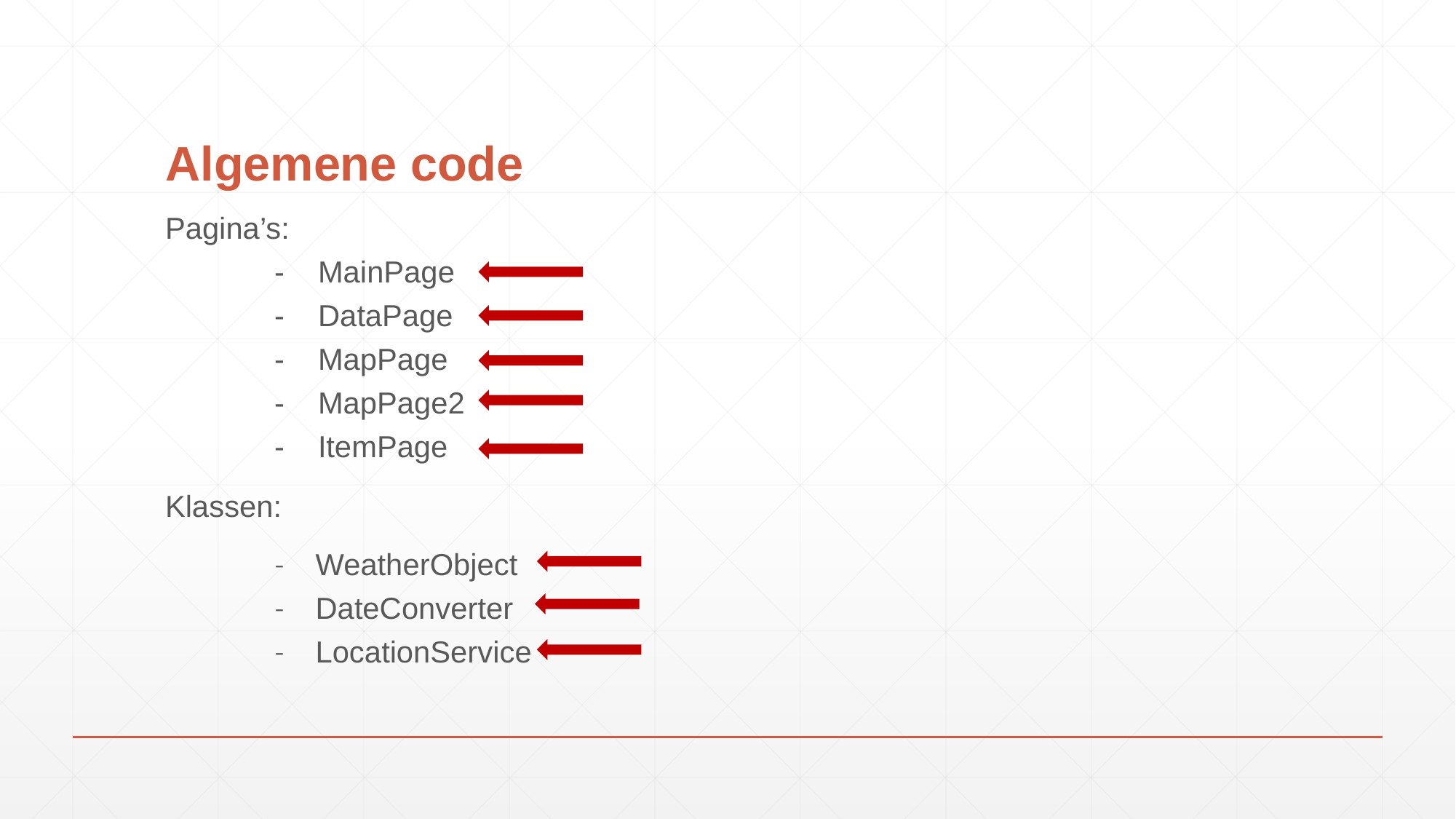

# Algemene code
Pagina’s:								-    MainPage							-    DataPage							-    MapPage							-    MapPage2						                 	-    ItemPage
Klassen:
WeatherObject
DateConverter
LocationService